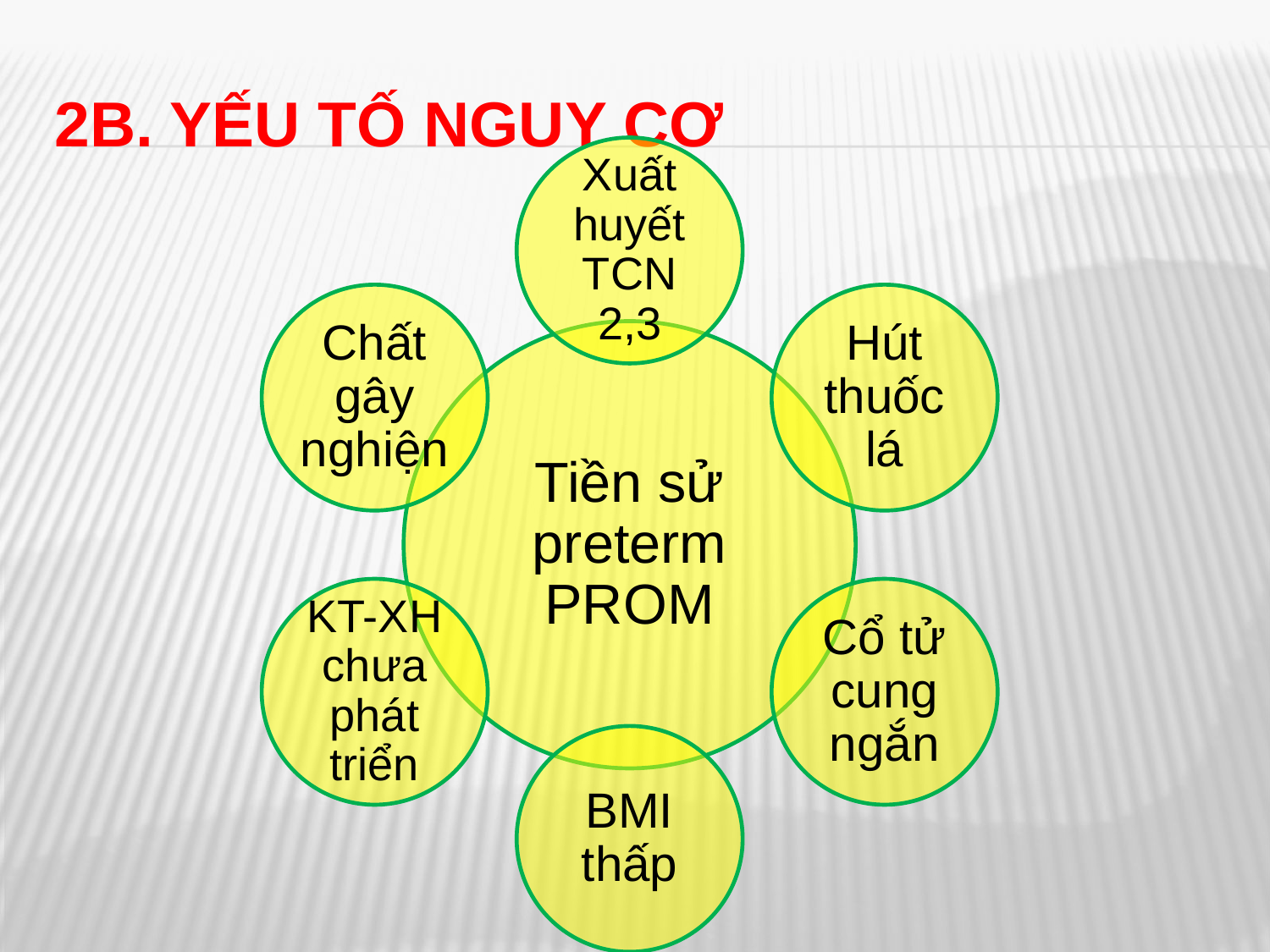

# 2b. Yếu tố nguy cơ
Tiền sử preterm PROM
Xuất huyết TCN 2,3
Hút thuốc lá
Cổ tử cung ngắn
BMI thấp
KT-XH chưa phát triển
Chất gây nghiện